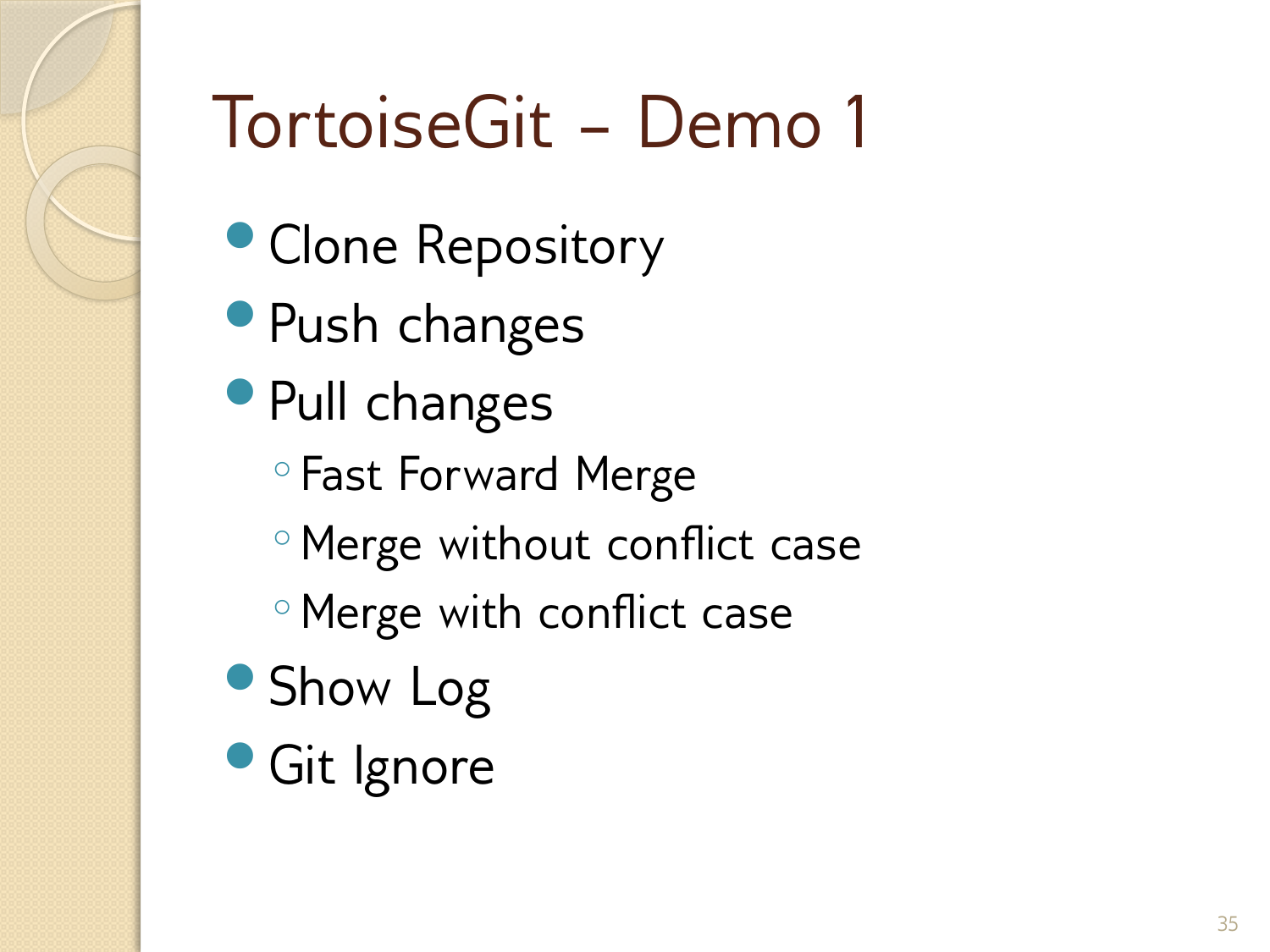

# TortoiseGit – Demo 1
Clone Repository
Push changes
Pull changes
Fast Forward Merge
Merge without conflict case
Merge with conflict case
Show Log
Git Ignore

35